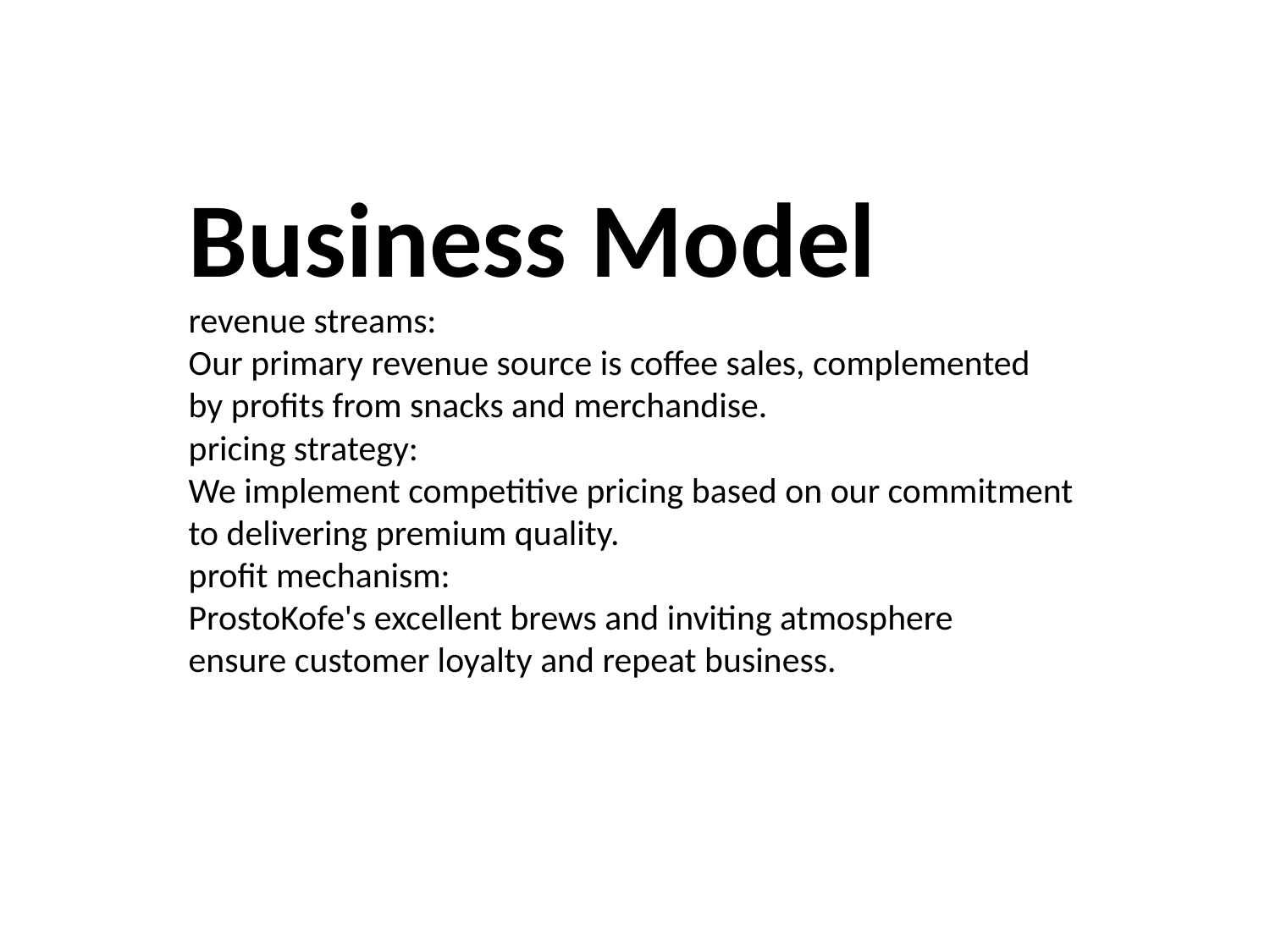

Business Model
revenue streams:
Our primary revenue source is coffee sales, complemented
by profits from snacks and merchandise.
pricing strategy:
We implement competitive pricing based on our commitment
to delivering premium quality.
profit mechanism:
ProstoKofe's excellent brews and inviting atmosphere
ensure customer loyalty and repeat business.